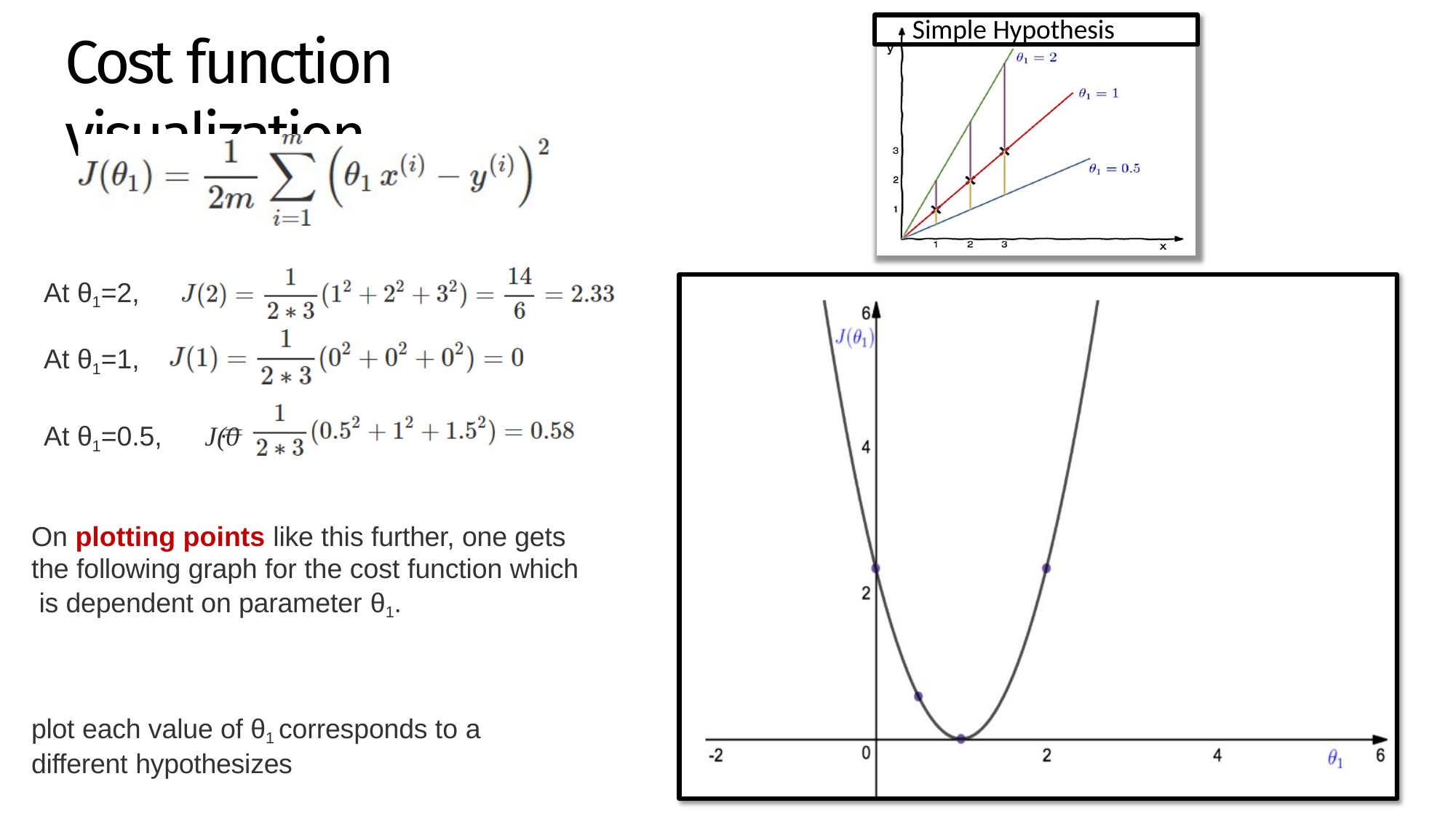

Simple Hypothesis
# Cost function visualization

At θ1=2,
At θ1=1,

At θ1=0.5,	J(0

On plotting points like this further, one gets  the following graph for the cost function which  is dependent on parameter θ1.

.5)
plot each value of θ1 corresponds to a
different hypothesizes